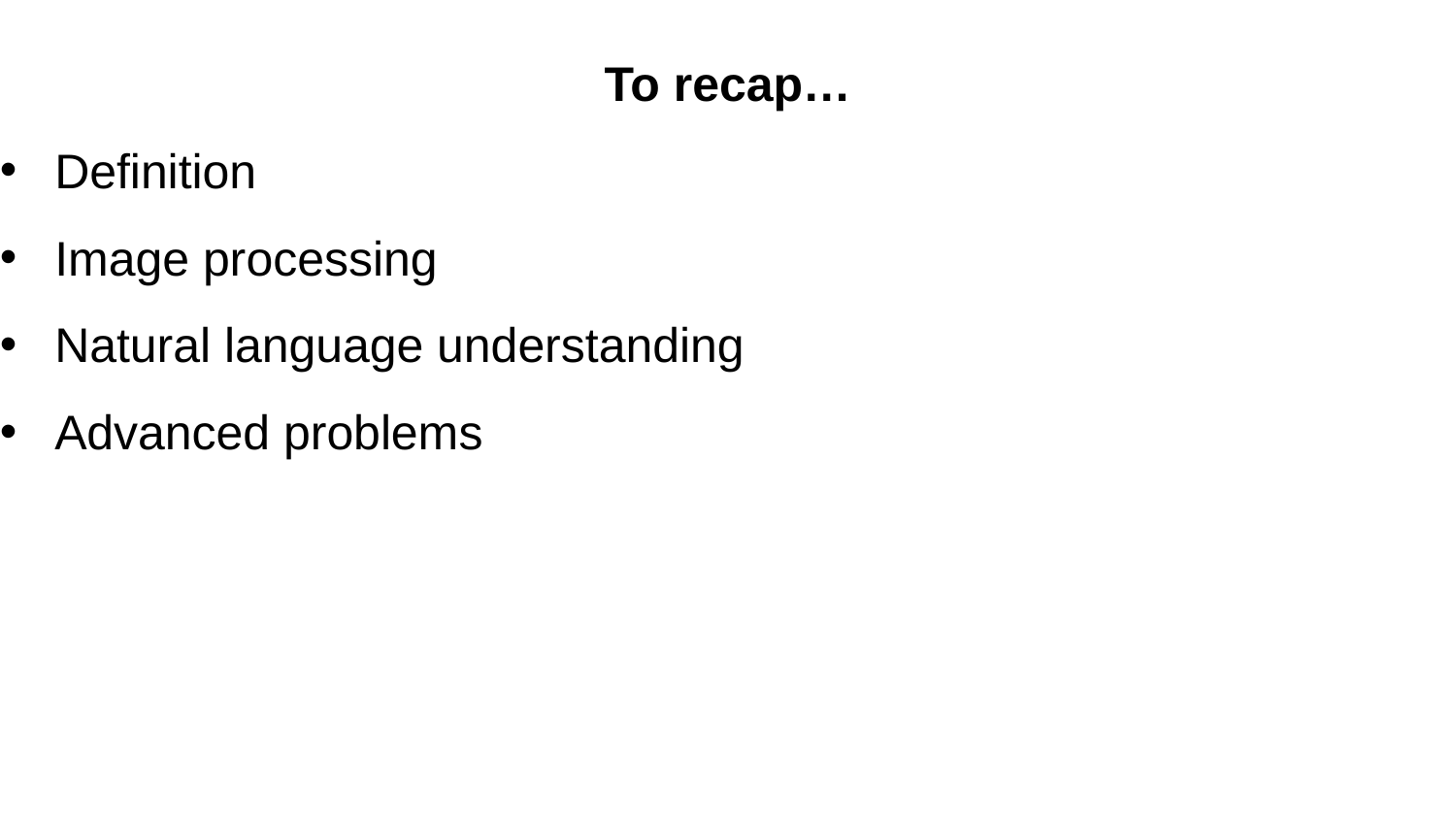

To recap…

Definition
Image processing
Natural language understanding

Advanced problems